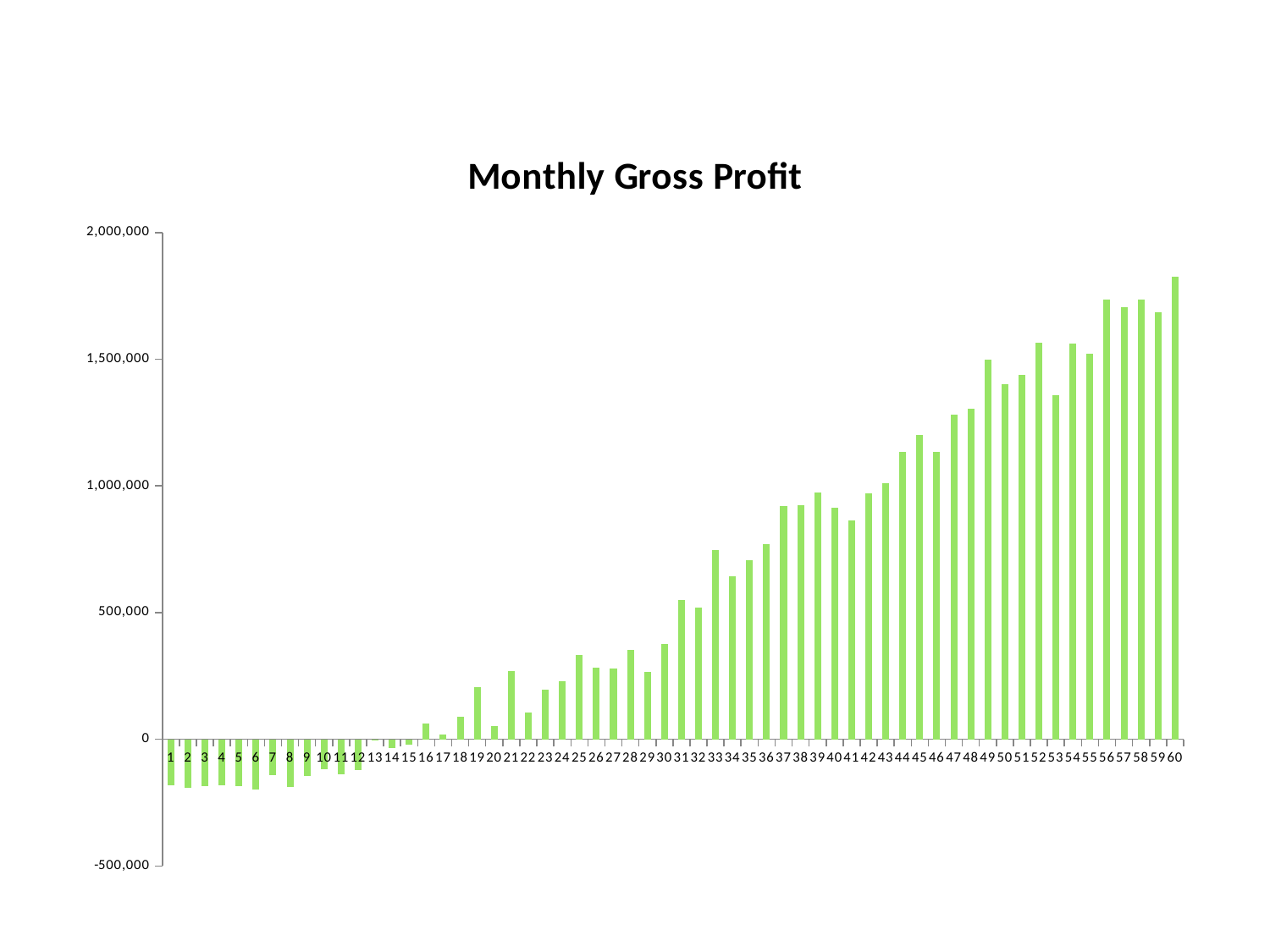

### Chart: Monthly Gross Profit

| Category | Gross Profit |
|---|---|
| 1 | -183376.48400000005 |
| 2 | -192303.61999999988 |
| 3 | -186348.6960000001 |
| 4 | -181357.8139999993 |
| 5 | -184019.87000000058 |
| 6 | -197307.51600000006 |
| 7 | -142605.61599999992 |
| 8 | -189454.1380000026 |
| 9 | -144716.68200000073 |
| 10 | -119752.01800000132 |
| 11 | -137409.50600000028 |
| 12 | -120364.76799999876 |
| 13 | -5027.555999991484 |
| 14 | -34057.33799999952 |
| 15 | -20982.629999999423 |
| 16 | 62253.59599999245 |
| 17 | 19793.983999983408 |
| 18 | 88181.27000001166 |
| 19 | 205563.63000000687 |
| 20 | 50546.135999988765 |
| 21 | 270255.8080000272 |
| 22 | 103973.42400002014 |
| 23 | 195185.40199997323 |
| 24 | 228119.73400001414 |
| 25 | 333829.1879999656 |
| 26 | 281781.3240000382 |
| 27 | 280642.8500000145 |
| 28 | 353481.3400000362 |
| 29 | 265687.7299999716 |
| 30 | 376373.17200000305 |
| 31 | 549317.6599999899 |
| 32 | 520821.97799997684 |
| 33 | 746660.6819998929 |
| 34 | 642142.8739999849 |
| 35 | 707010.7799999807 |
| 36 | 768850.5540000582 |
| 37 | 920861.3439999381 |
| 38 | 923600.3959999625 |
| 39 | 972711.1880000699 |
| 40 | 913996.9879999589 |
| 41 | 864925.2580000302 |
| 42 | 971233.7720000651 |
| 43 | 1010097.6340001933 |
| 44 | 1135217.2899998073 |
| 45 | 1201980.7600001637 |
| 46 | 1134340.9800002277 |
| 47 | 1282628.9680000804 |
| 48 | 1304570.382000044 |
| 49 | 1498534.6240001172 |
| 50 | 1402046.1499998104 |
| 51 | 1437466.3039999716 |
| 52 | 1567003.0060000792 |
| 53 | 1357858.182000069 |
| 54 | 1561090.4680000972 |
| 55 | 1521840.0080000833 |
| 56 | 1736873.71199991 |
| 57 | 1704900.4900005702 |
| 58 | 1735576.2840003893 |
| 59 | 1684983.206000127 |
| 60 | 1824274.909999419 |